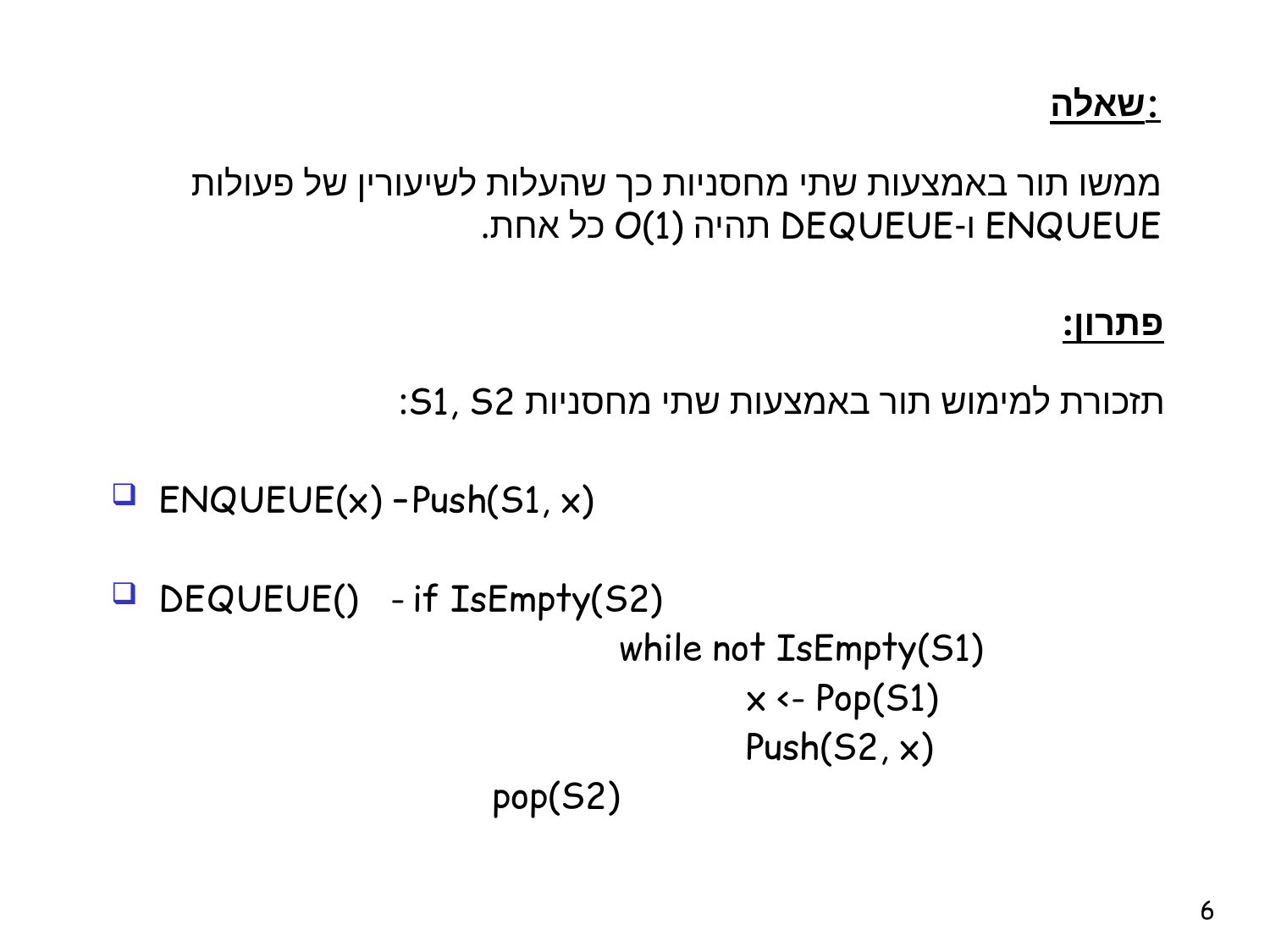

# שאלה:
ממשו תור באמצעות שתי מחסניות כך שהעלות לשיעורין של פעולות ENQUEUE ו-DEQUEUE תהיה O(1) כל אחת.
פתרון:
תזכורת למימוש תור באמצעות שתי מחסניות S1, S2:

ENQUEUE(x) –	Push(S1, x)

DEQUEUE()   -	if IsEmpty(S2)
				while not IsEmpty(S1)
					x <- Pop(S1)
					Push(S2, x)
			pop(S2)

6